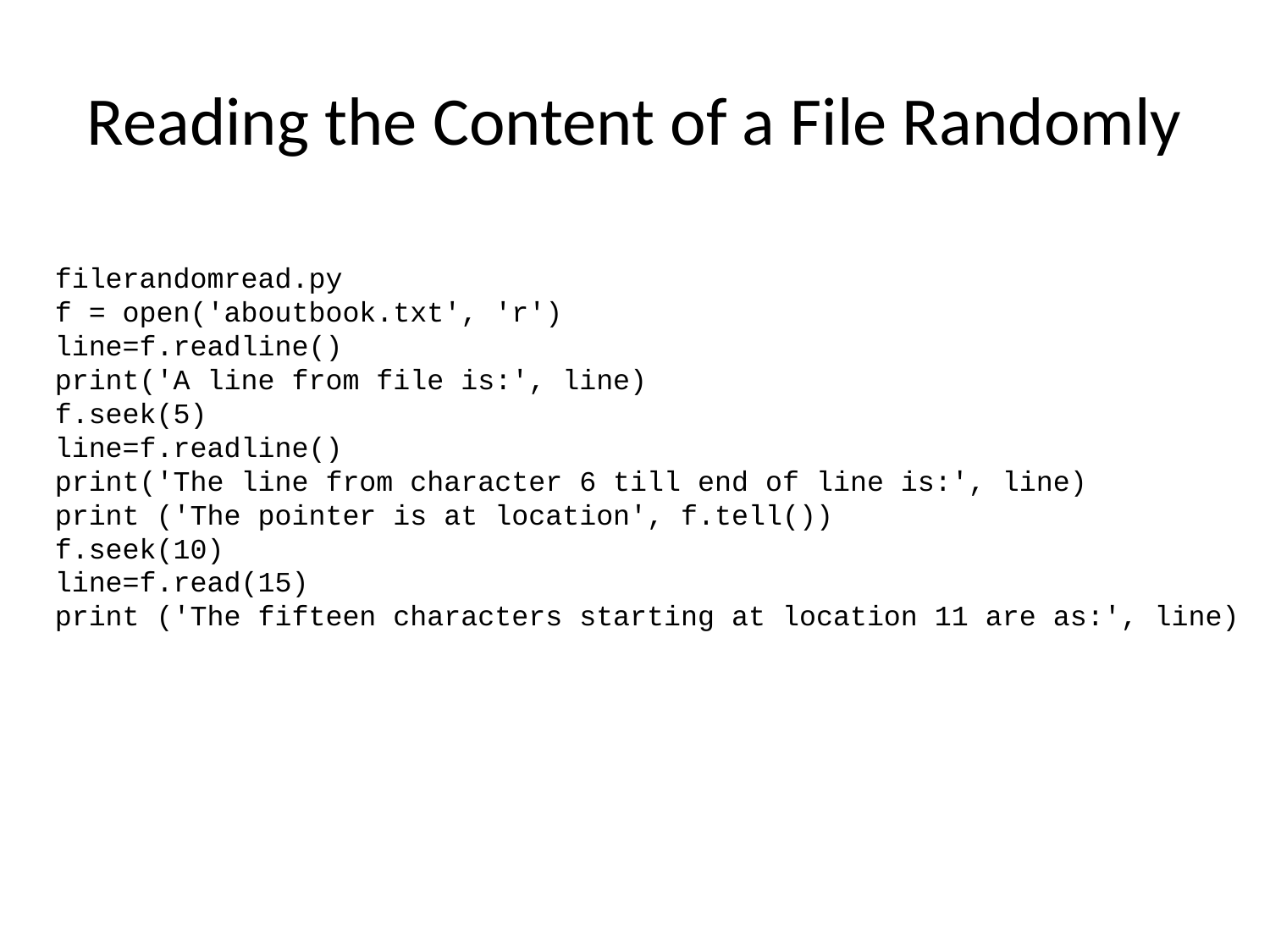

# Reading the Content of a File Randomly
filerandomread.py
f = open('aboutbook.txt', 'r')
line=f.readline()
print('A line from file is:', line)
f.seek(5)
line=f.readline()
print('The line from character 6 till end of line is:', line)
print ('The pointer is at location', f.tell())
f.seek(10)
line=f.read(15)
print ('The fifteen characters starting at location 11 are as:', line)